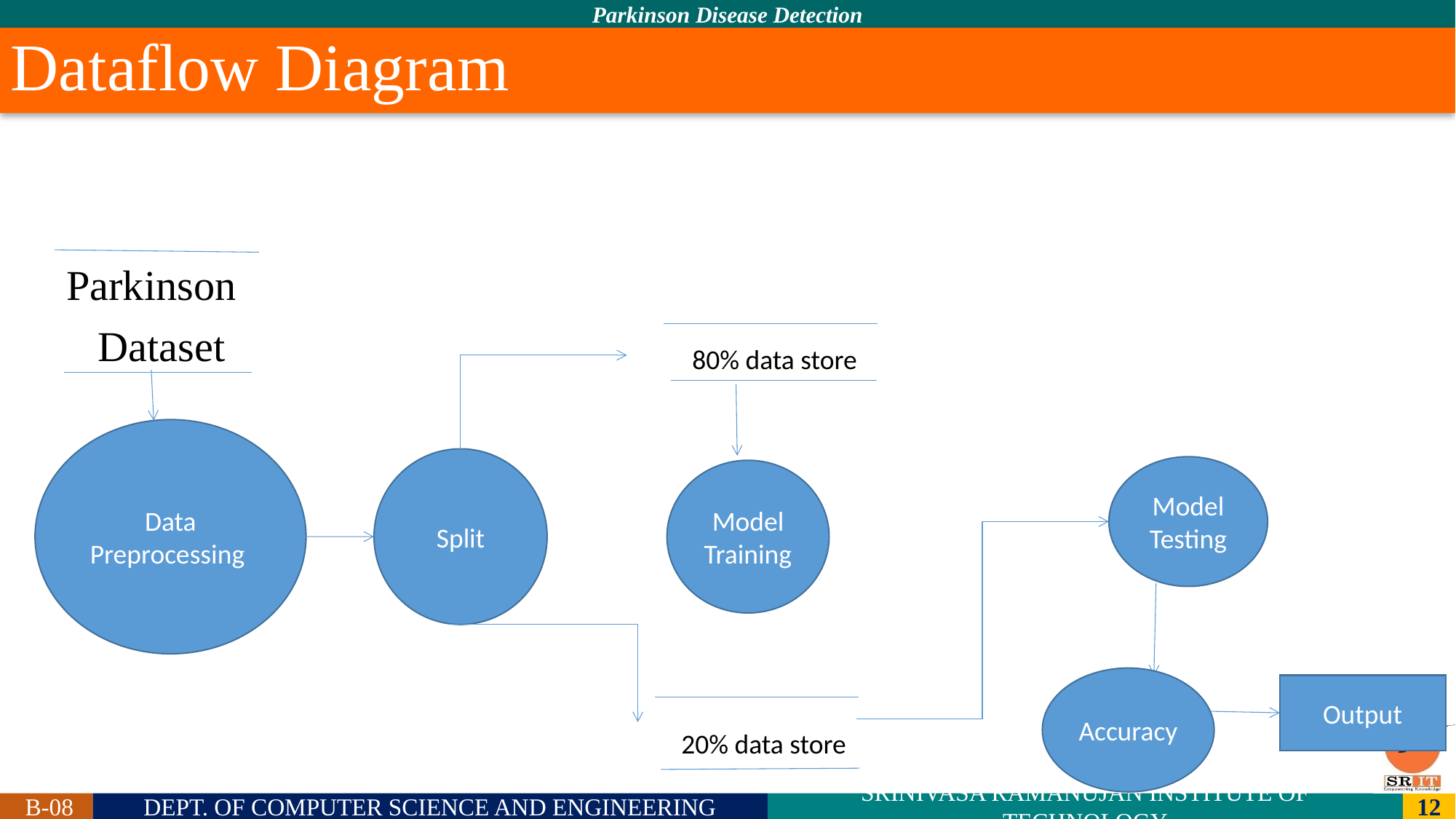

# Dataflow Diagram

   Parkinson
      Dataset
80% data store
Data Preprocessing
Split
Model Testing
Model Training
Accuracy
Output
20% data store